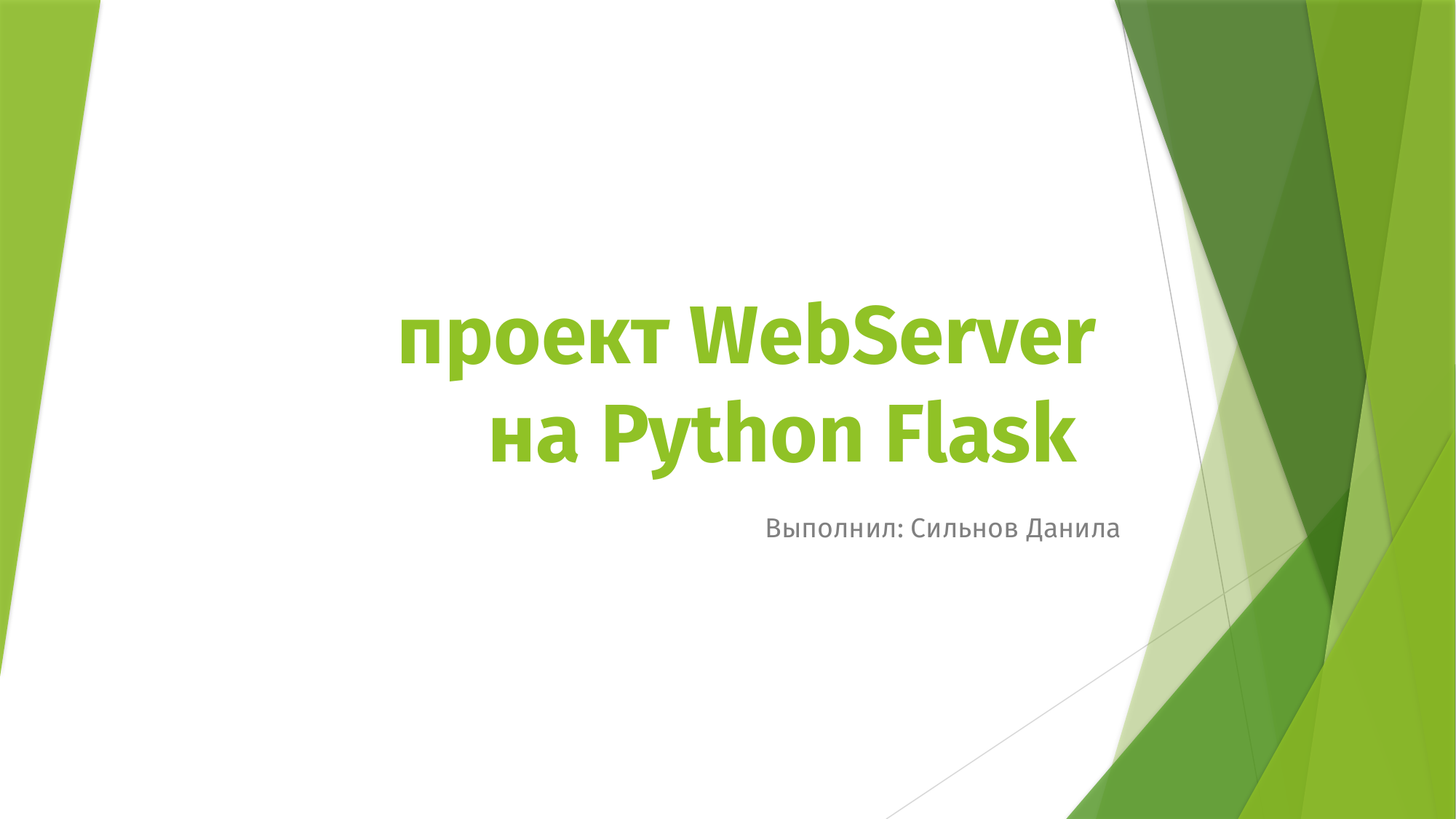

# проект WebServer на Python Flask
Выполнил: Сильнов Данила